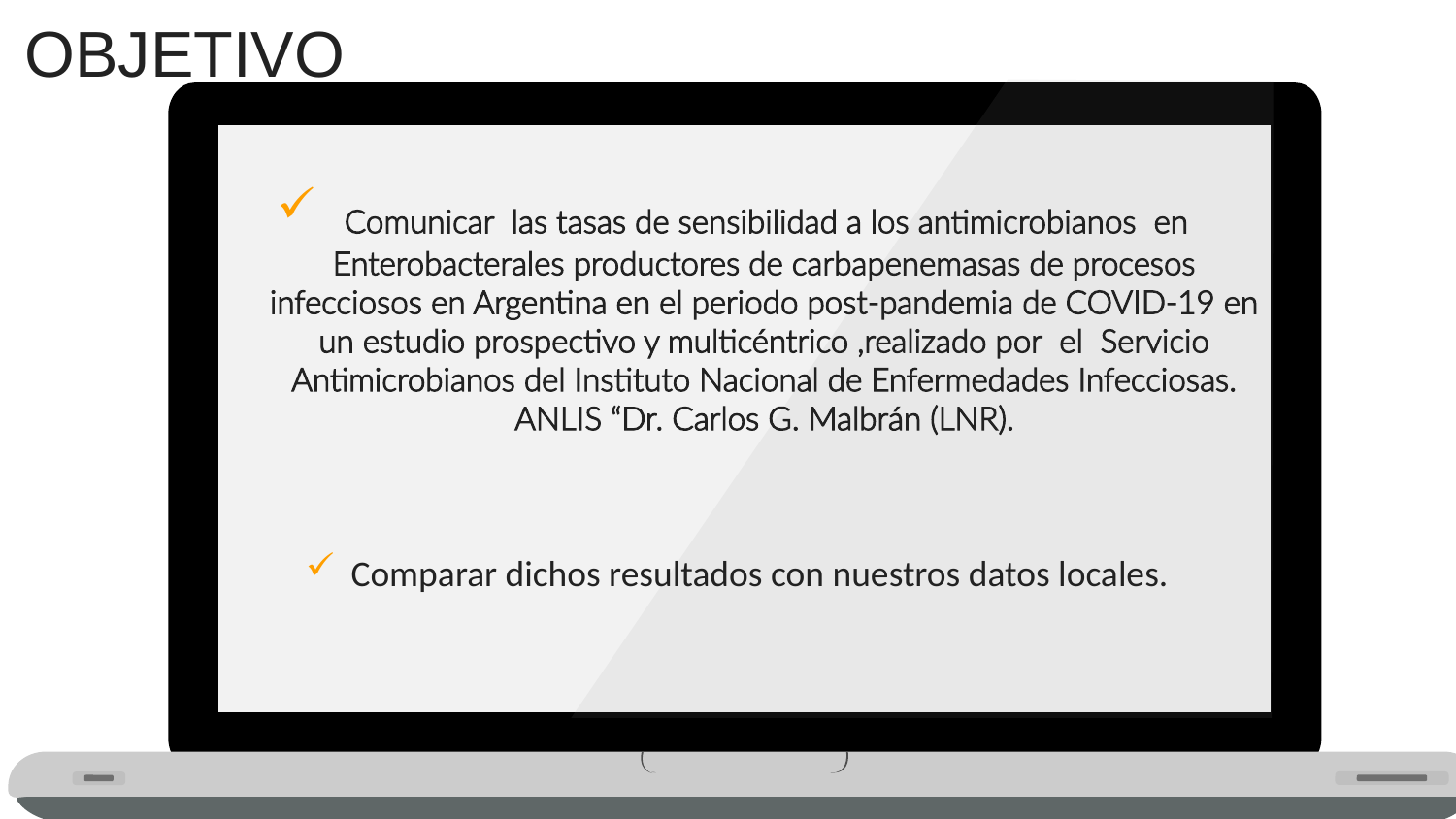

OBJETIVO

 Comunicar  las tasas de sensibilidad a los antimicrobianos  en  Enterobacterales productores de carbapenemasas de procesos infecciosos en Argentina en el periodo post-pandemia de COVID-19 en un estudio prospectivo y multicéntrico ,realizado por  el  Servicio Antimicrobianos del Instituto Nacional de Enfermedades Infecciosas. ANLIS “Dr. Carlos G. Malbrán (LNR).

Comparar dichos resultados con nuestros datos locales.

3